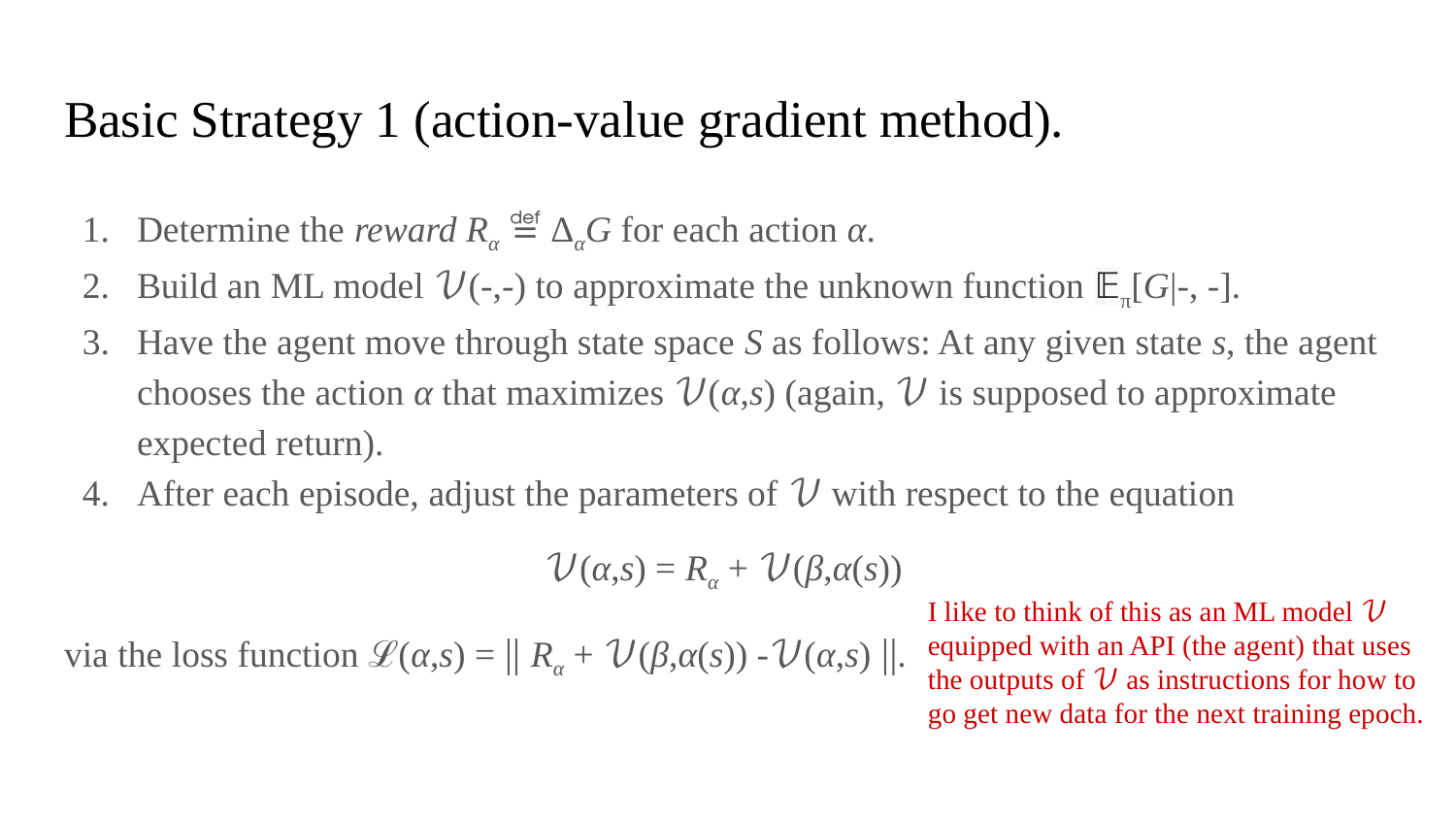

# Basic Strategy 1 (action-value gradient method).
Determine the reward Rα ≝ ΔαG for each action α.
Build an ML model 𝒱(-,-) to approximate the unknown function 𝔼π[G|-, -].
Have the agent move through state space S as follows: At any given state s, the agent chooses the action α that maximizes 𝒱(α,s) (again, 𝒱 is supposed to approximate expected return).
After each episode, adjust the parameters of 𝒱 with respect to the equation
𝒱(α,s) = Rα + 𝒱(β,α(s))
via the loss function ℒ(α,s) = || Rα + 𝒱(β,α(s)) -𝒱(α,s) ||.
I like to think of this as an ML model 𝒱 equipped with an API (the agent) that uses the outputs of 𝒱 as instructions for how to go get new data for the next training epoch.